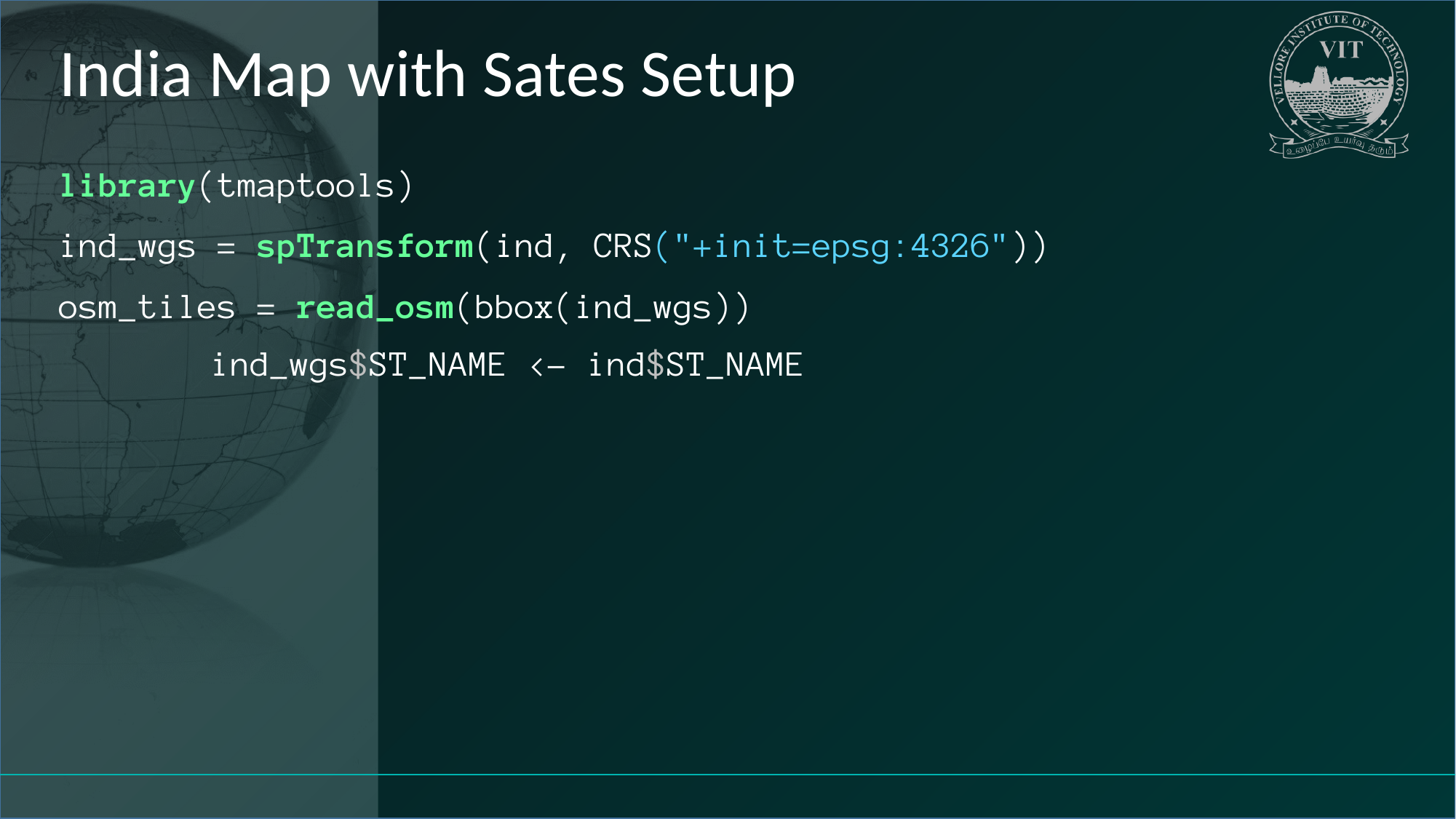

# India Map with Sates Setup
library(tmaptools)
ind_wgs = spTransform(ind, CRS("+init=epsg:4326"))
osm_tiles = read_osm(bbox(ind_wgs))
ind_wgs$ST_NAME <- ind$ST_NAME